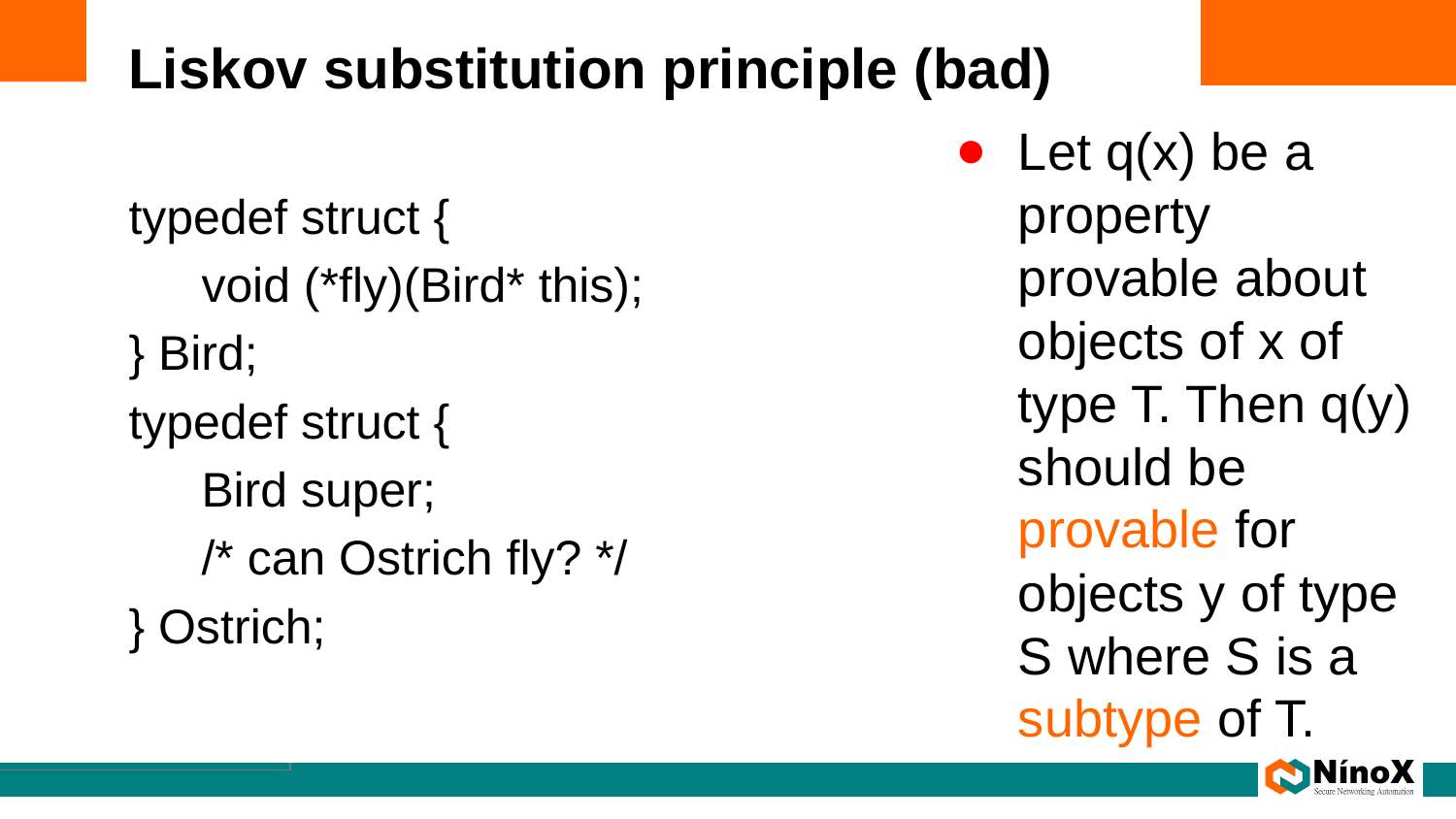

# Liskov substitution principle (bad)
Let q(x) be a property provable about objects of x of type T. Then q(y) should be provable for objects y of type S where S is a subtype of T.

typedef struct {
void (*fly)(Bird* this);
} Bird;
typedef struct {
Bird super;
/* can Ostrich fly? */
} Ostrich;